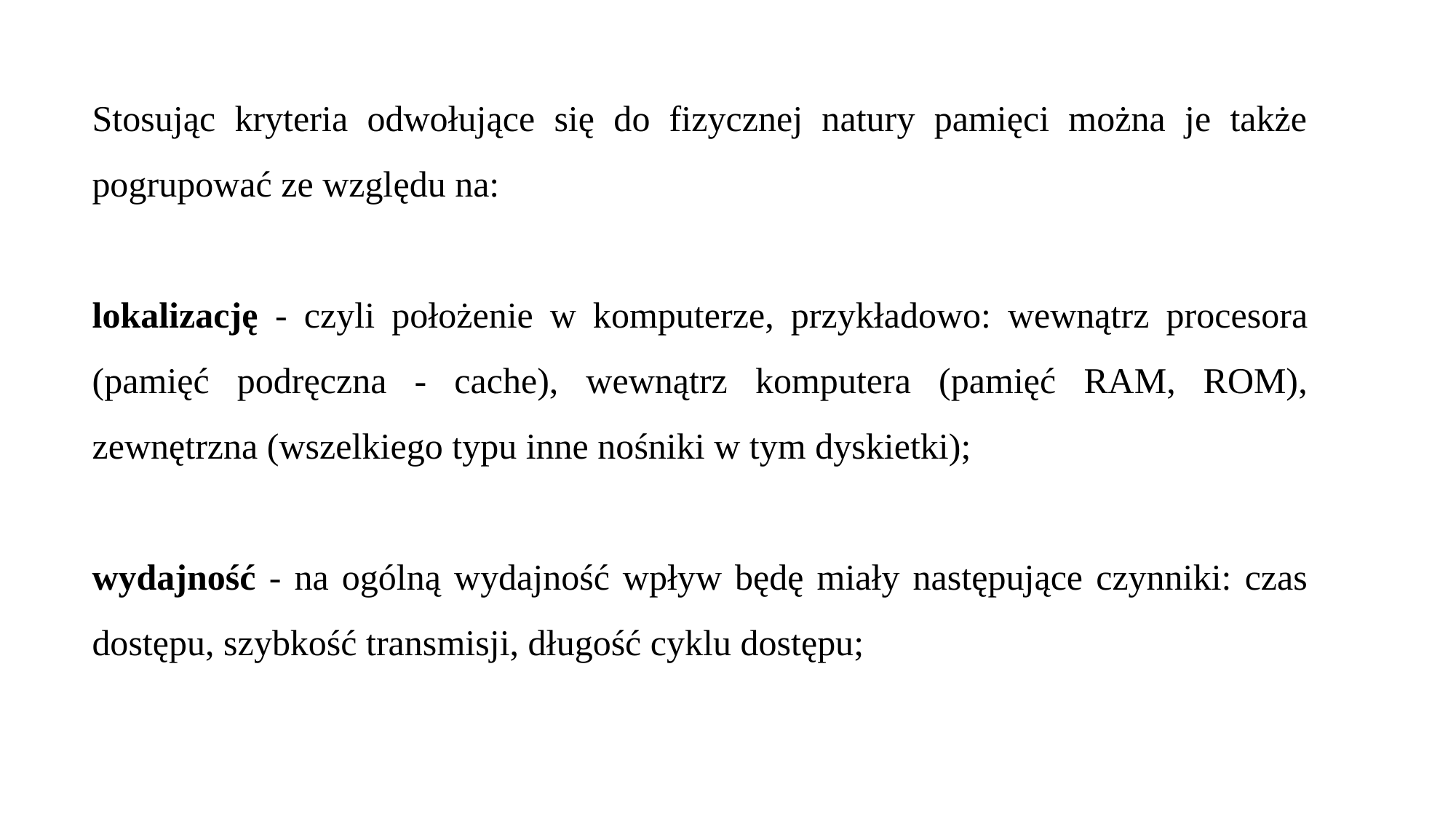

Stosując kryteria odwołujące się do fizycznej natury pamięci można je także pogrupować ze względu na:

lokalizację - czyli położenie w komputerze, przykładowo: wewnątrz procesora (pamięć podręczna - cache), wewnątrz komputera (pamięć RAM, ROM), zewnętrzna (wszelkiego typu inne nośniki w tym dyskietki);

wydajność - na ogólną wydajność wpływ będę miały następujące czynniki: czas dostępu, szybkość transmisji, długość cyklu dostępu;